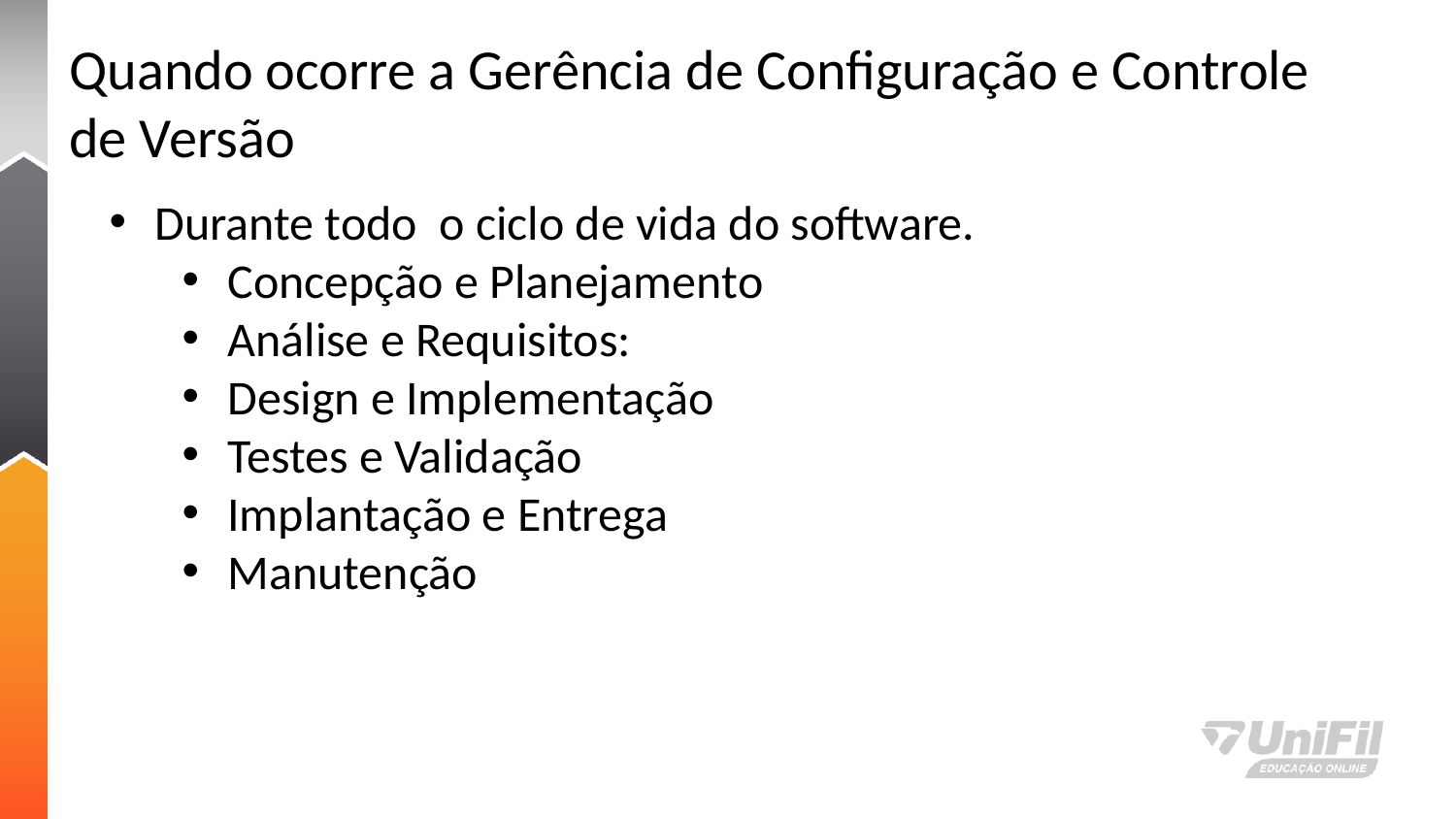

# Quando ocorre a Gerência de Configuração e Controle de Versão
Durante todo  o ciclo de vida do software.
Concepção e Planejamento
Análise e Requisitos:
Design e Implementação
Testes e Validação
Implantação e Entrega
Manutenção
Introdução a Gerência de Configuração e Controle de Versão - Aula 1
4